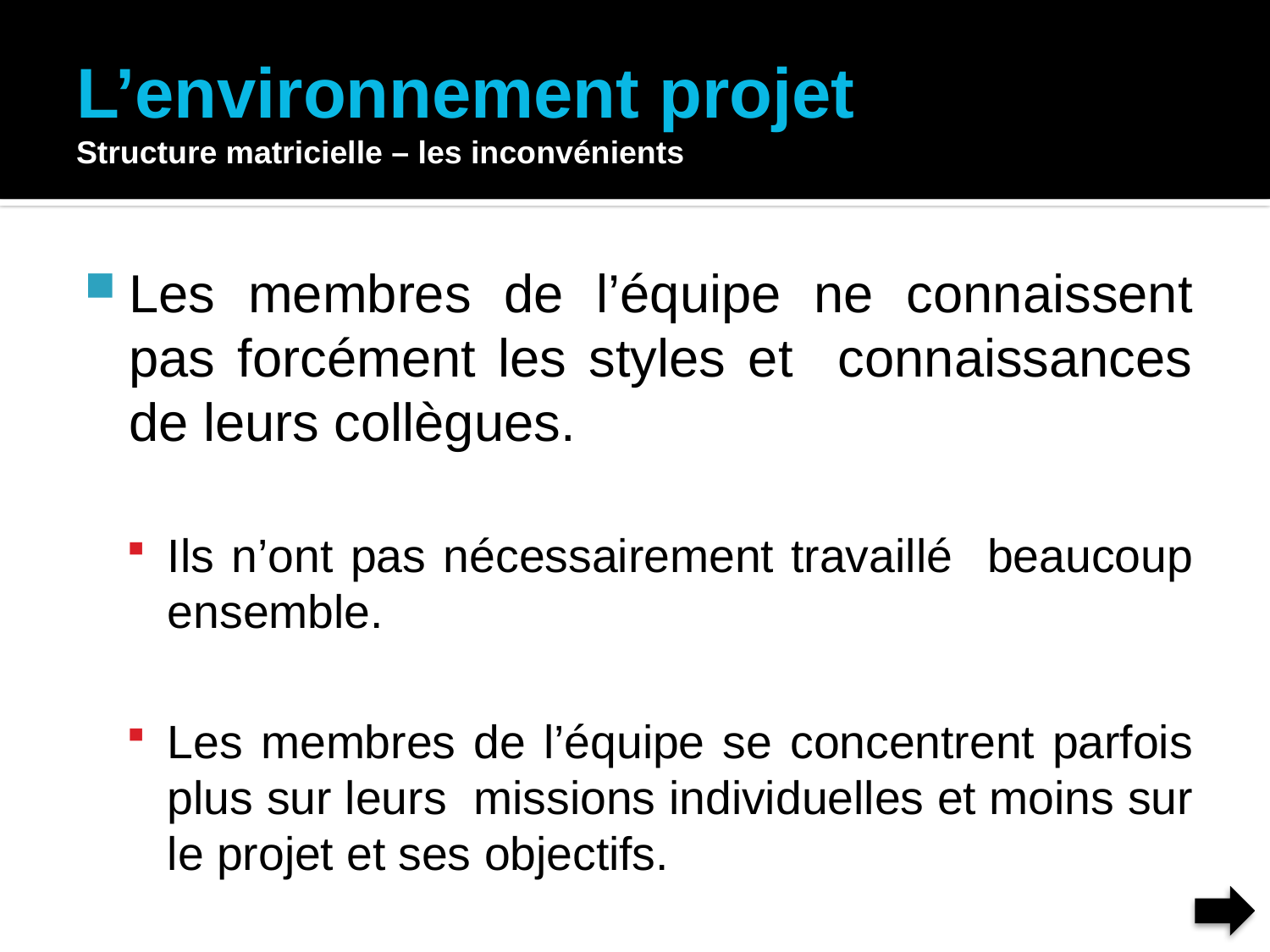

# L’environnement projet Structure matricielle – les inconvénients
Les membres de l’équipe ne connaissent pas forcément les styles et  connaissances de leurs collègues.

Ils n’ont pas nécessairement travaillé  beaucoup ensemble.

Les membres de l’équipe se concentrent parfois plus sur leurs  missions individuelles et moins sur le projet et ses objectifs.